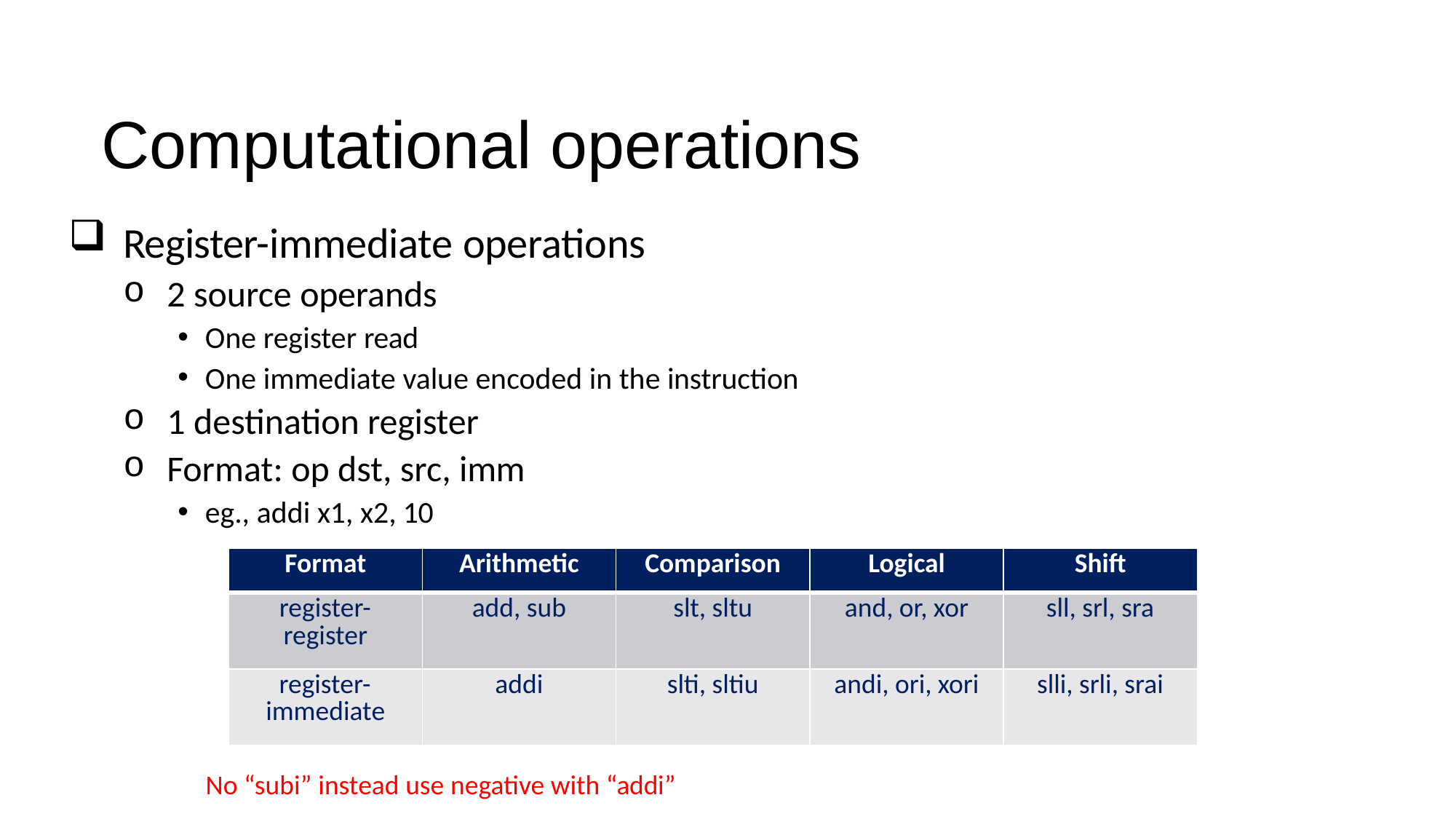

# Computational operations
Register-immediate operations
2 source operands
One register read
One immediate value encoded in the instruction
1 destination register
Format: op dst, src, imm
eg., addi x1, x2, 10
| Format | Arithmetic | Comparison | Logical | Shift |
| --- | --- | --- | --- | --- |
| register- register | add, sub | slt, sltu | and, or, xor | sll, srl, sra |
| register- immediate | addi | slti, sltiu | andi, ori, xori | slli, srli, srai |
No “subi” instead use negative with “addi”